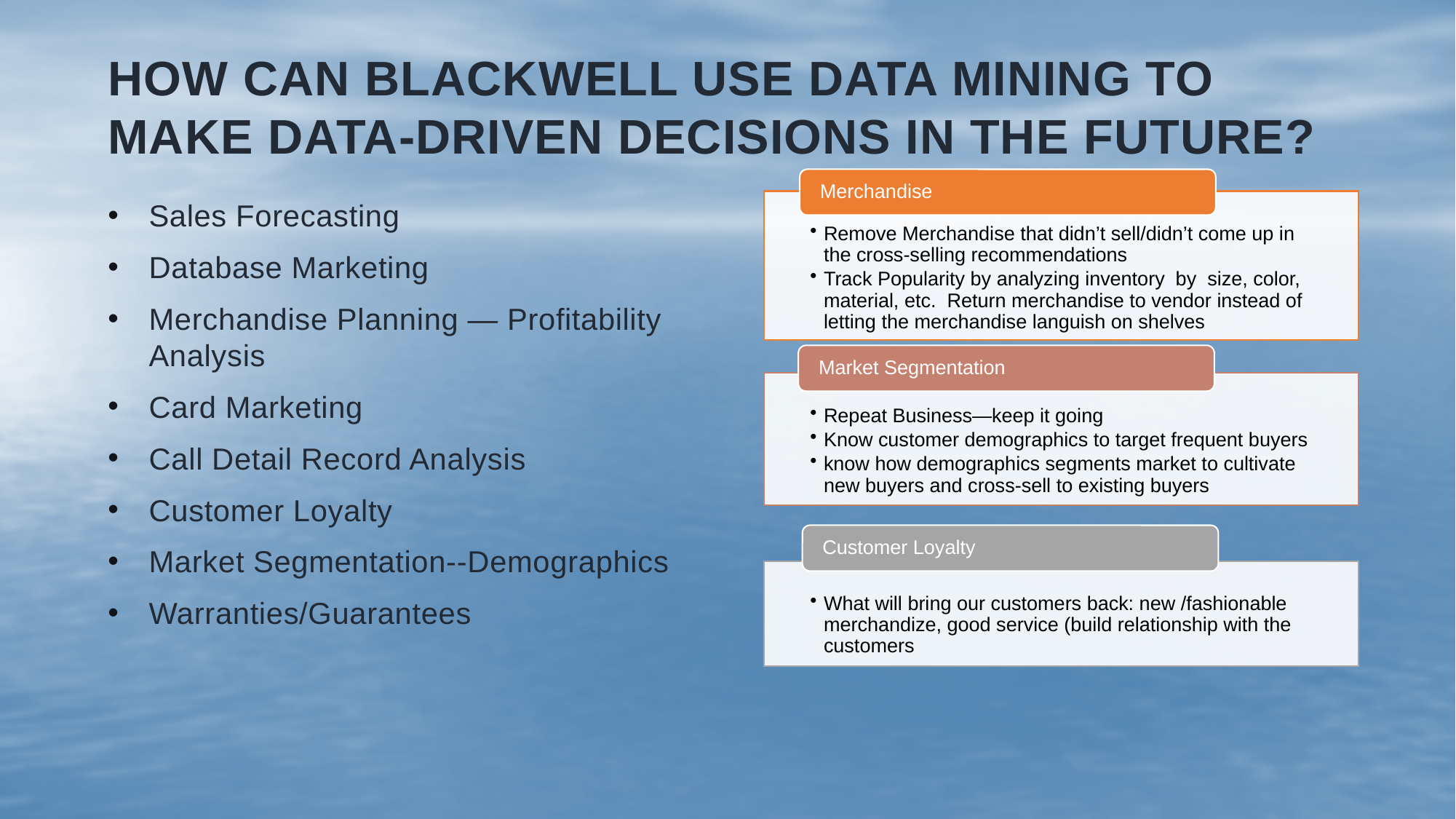

# how can blackwell use data mining to make data-driven decisions in the future?
Remove Merchandise that didn’t sell/didn’t come up in the cross-selling recommendations
Track Popularity by analyzing inventory  by  size, color, material, etc.  Return merchandise to vendor instead of letting the merchandise languish on shelves
Merchandise
Repeat Business—keep it going
Know customer demographics to target frequent buyers
know how demographics segments market to cultivate new buyers and cross-sell to existing buyers
Market Segmentation
What will bring our customers back: new /fashionable merchandize, good service (build relationship with the customers
Customer Loyalty
Sales Forecasting
Database Marketing
Merchandise Planning — Profitability Analysis
Card Marketing
Call Detail Record Analysis
Customer Loyalty
Market Segmentation--Demographics
Warranties/Guarantees